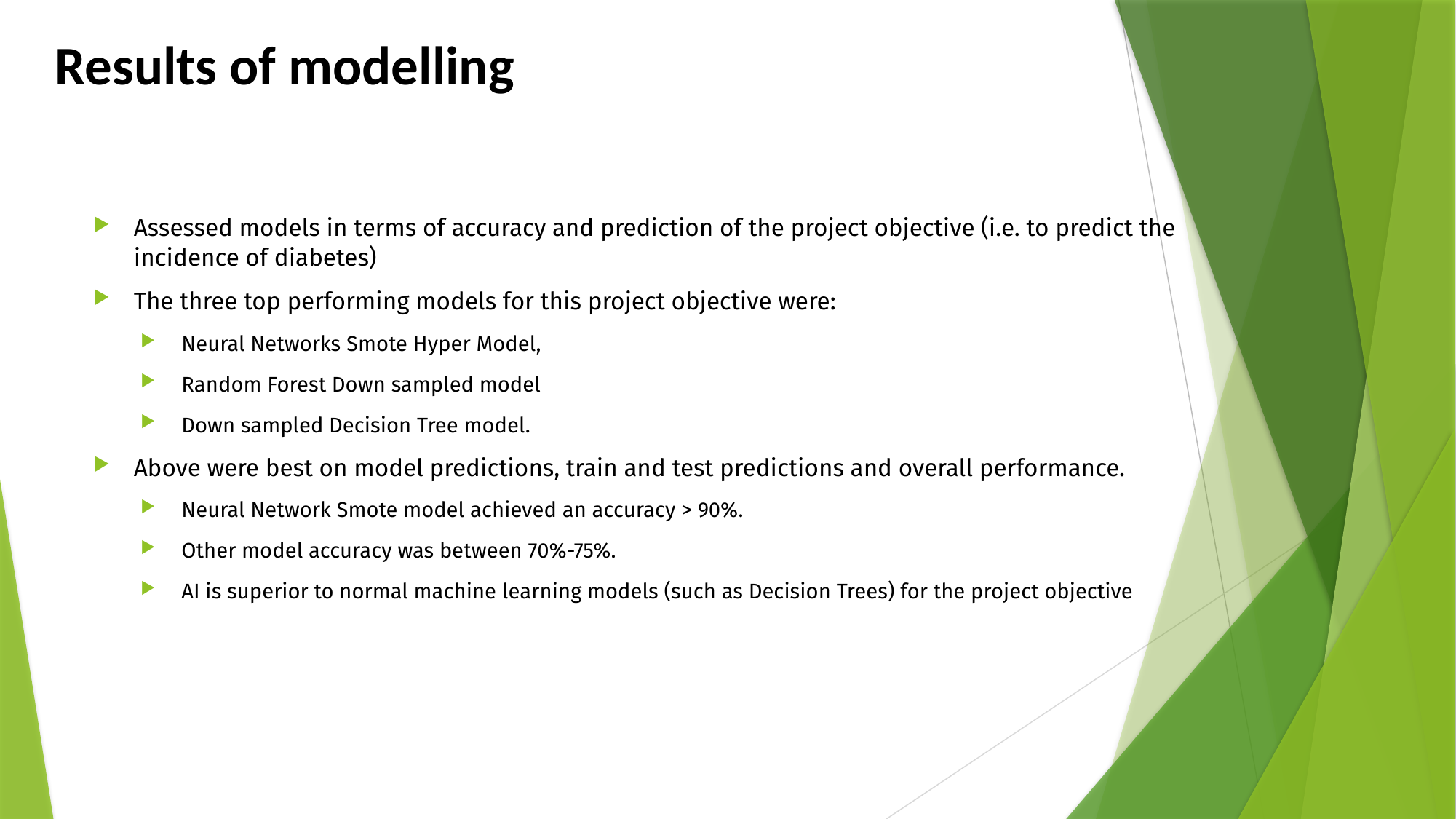

# Results of modelling
Assessed models in terms of accuracy and prediction of the project objective (i.e. to predict the incidence of diabetes)
The three top performing models for this project objective were:
Neural Networks Smote Hyper Model,
Random Forest Down sampled model
Down sampled Decision Tree model.
Above were best on model predictions, train and test predictions and overall performance.
Neural Network Smote model achieved an accuracy > 90%.
Other model accuracy was between 70%-75%.
AI is superior to normal machine learning models (such as Decision Trees) for the project objective